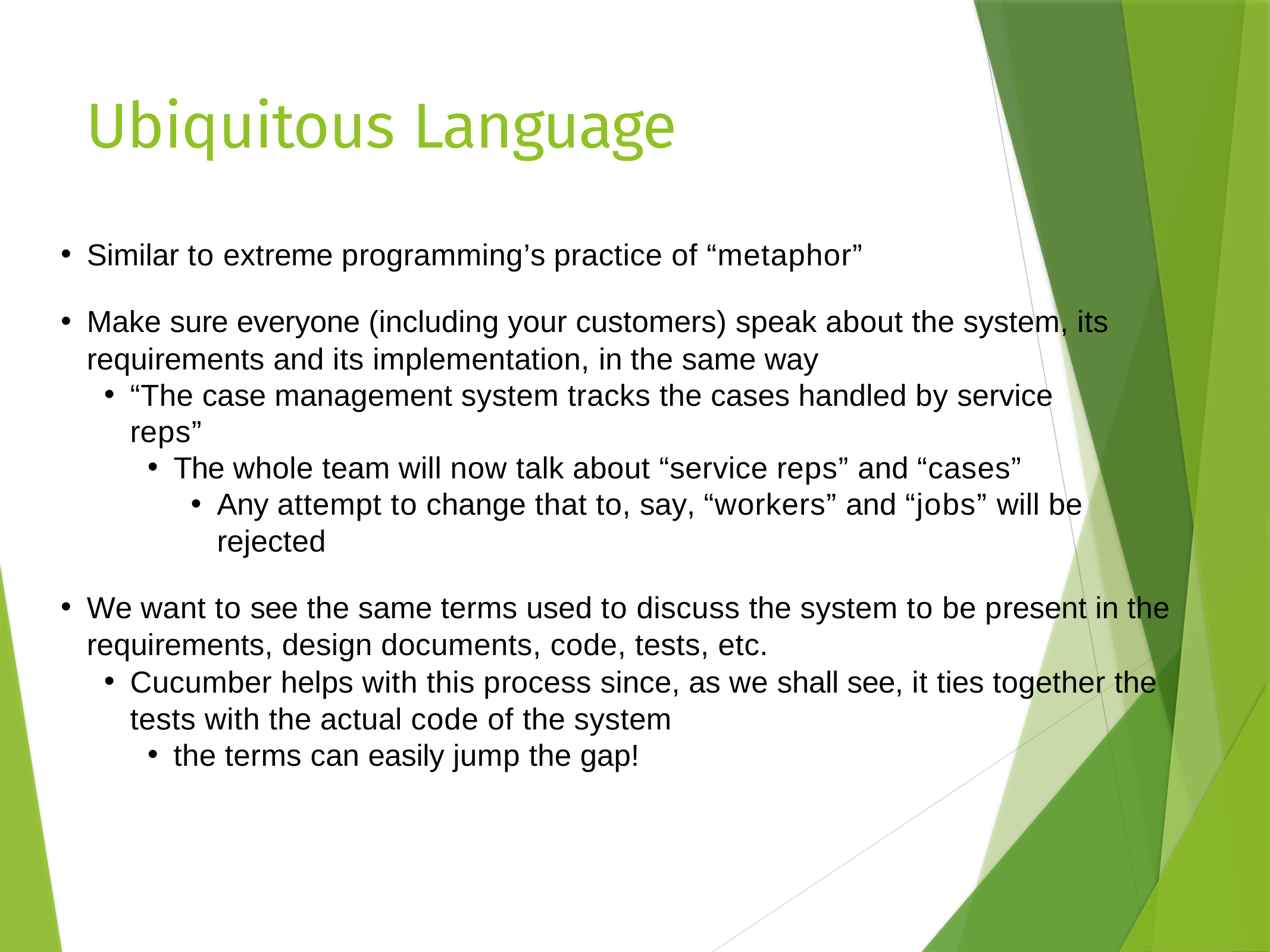

# Ubiquitous Language
Similar to extreme programming’s practice of “metaphor”

Make sure everyone (including your customers) speak about the system, its requirements and its implementation, in the same way
“The case management system tracks the cases handled by service reps”
The whole team will now talk about “service reps” and “cases”
Any attempt to change that to, say, “workers” and “jobs” will be rejected

We want to see the same terms used to discuss the system to be present in the requirements, design documents, code, tests, etc.
Cucumber helps with this process since, as we shall see, it ties together the tests with the actual code of the system
the terms can easily jump the gap!